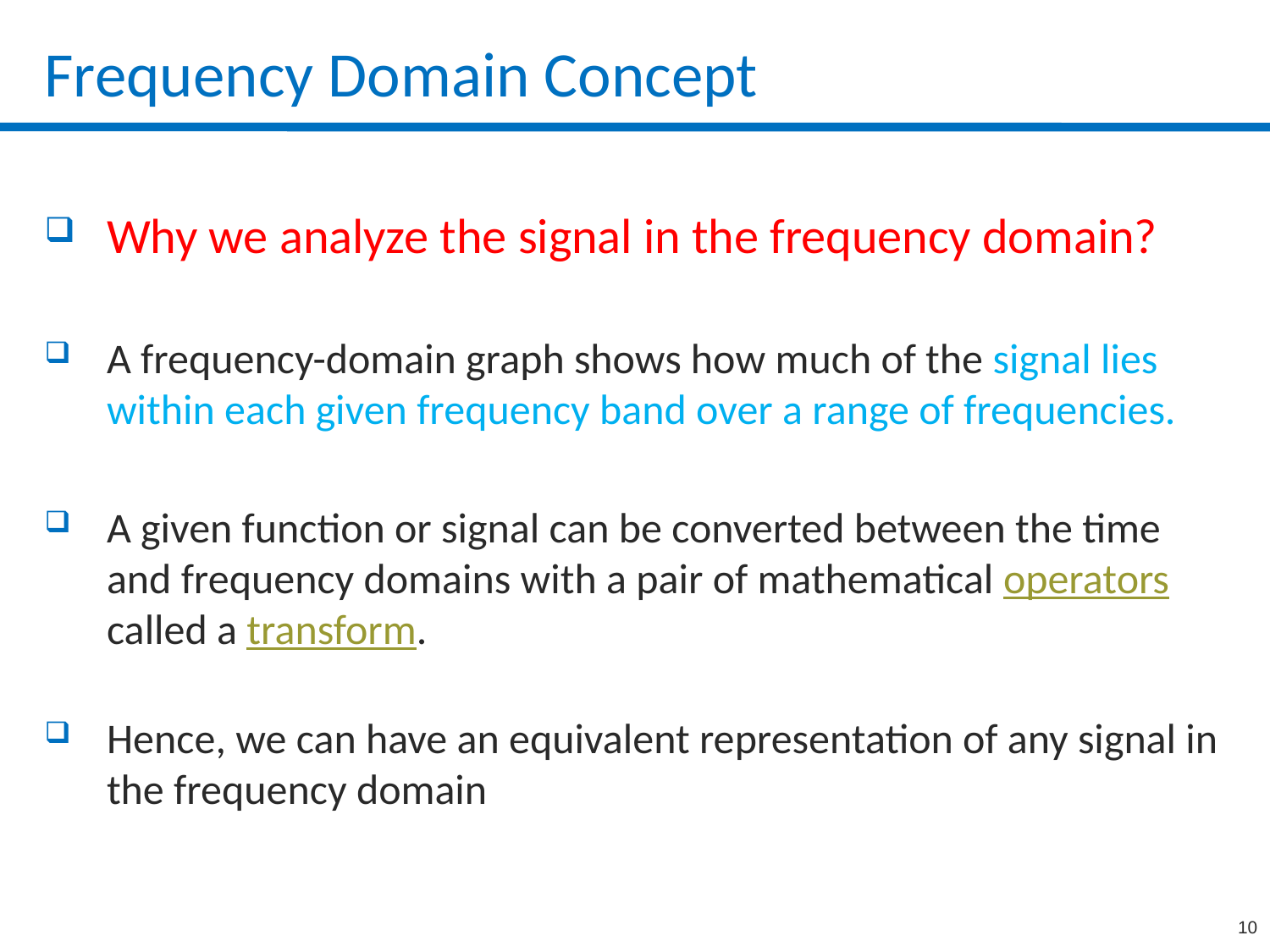

# Frequency Domain Concept

Why we analyze the signal in the frequency domain?

A frequency-domain graph shows how much of the signal lies within each given frequency band over a range of frequencies.

A given function or signal can be converted between the time and frequency domains with a pair of mathematical operators called a transform.

Hence, we can have an equivalent representation of any signal in the frequency domain

10